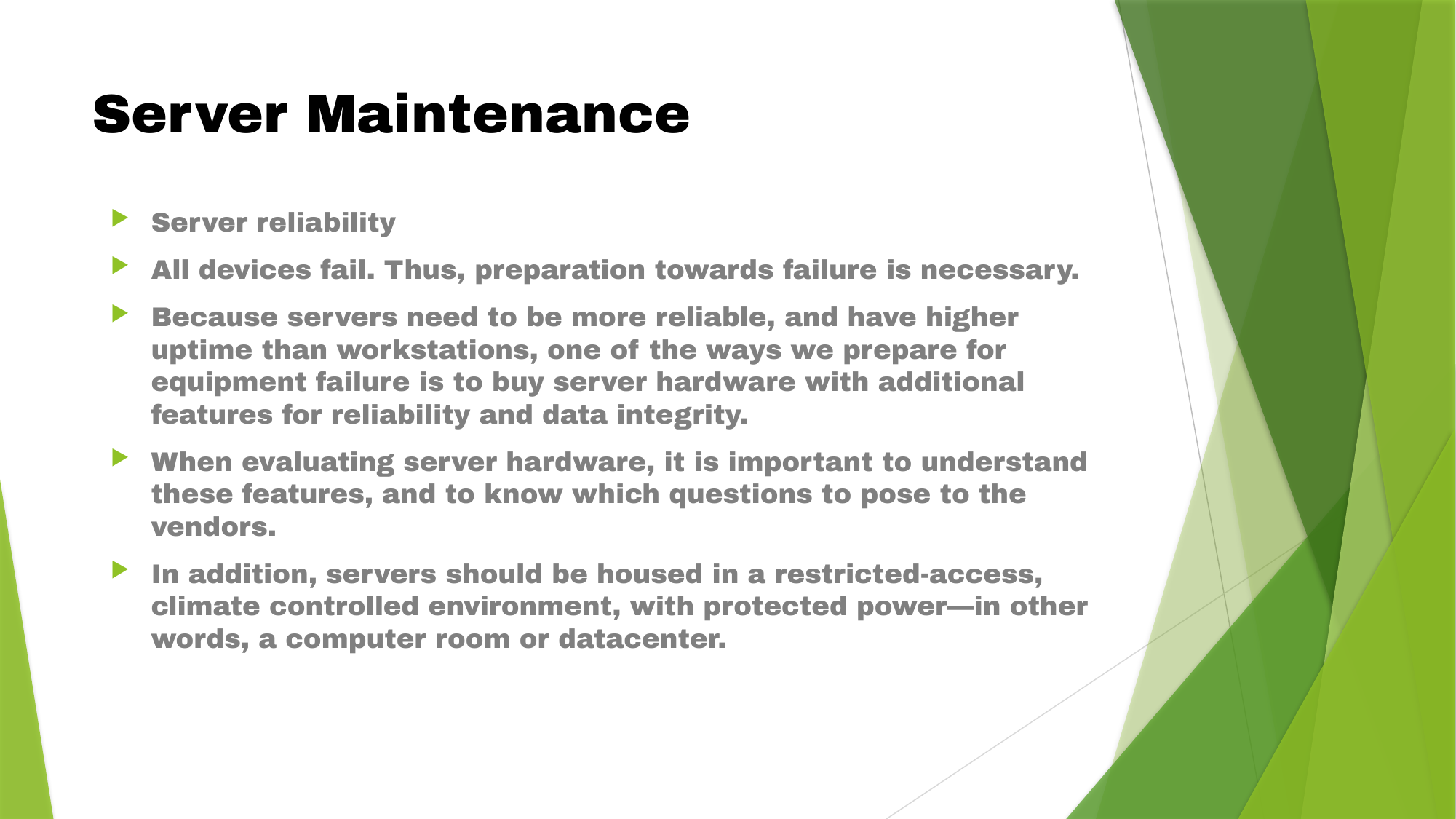

# Server Maintenance
Server reliability
All devices fail. Thus, preparation towards failure is necessary.
Because servers need to be more reliable, and have higher uptime than workstations, one of the ways we prepare for equipment failure is to buy server hardware with additional features for reliability and data integrity.
When evaluating server hardware, it is important to understand these features, and to know which questions to pose to the vendors.
In addition, servers should be housed in a restricted-access, climate controlled environment, with protected power—in other words, a computer room or datacenter.